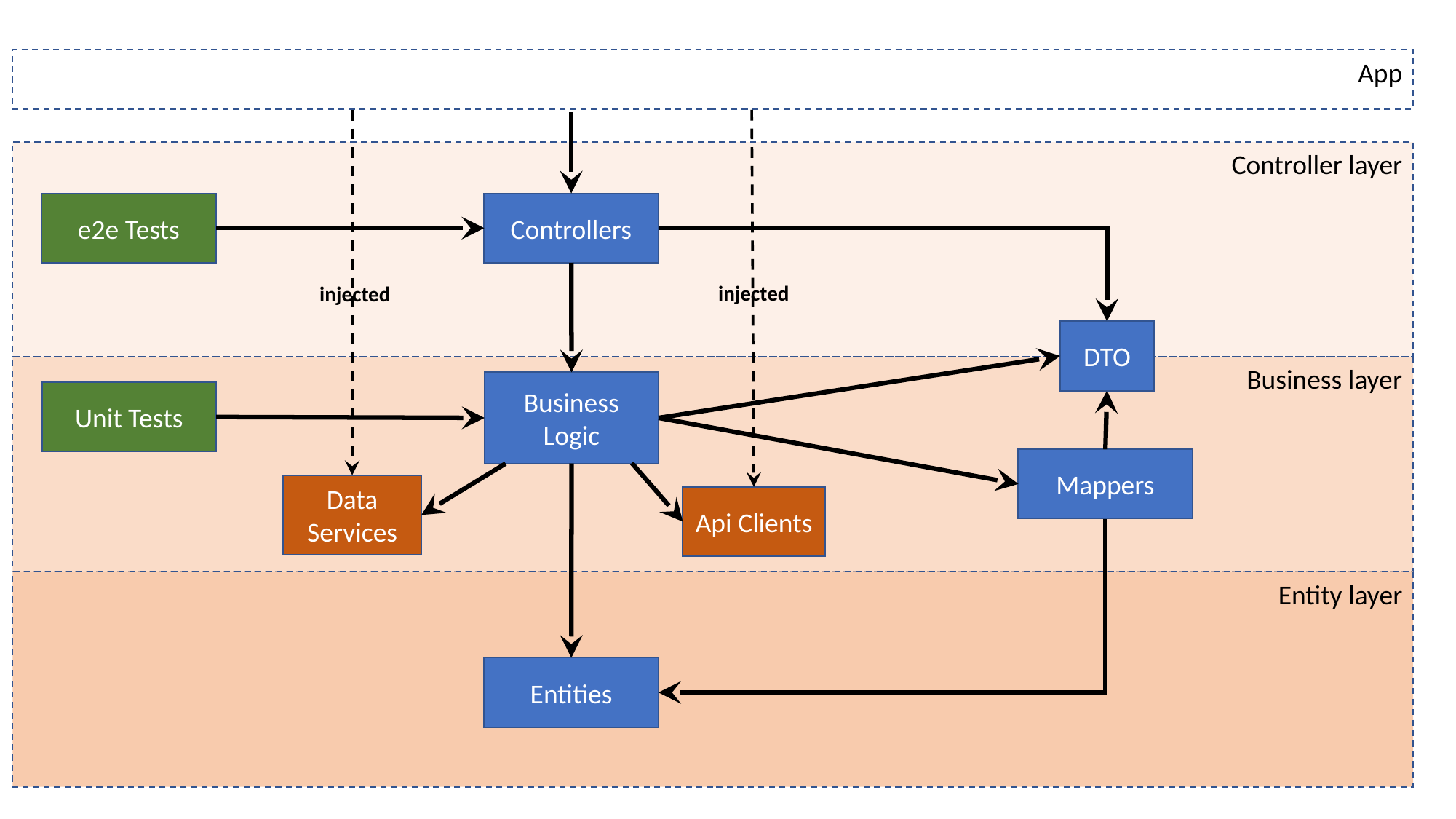

App
Controller layer
e2e Tests
Controllers
injected
injected
DTO
Business layer
Business Logic
Unit Tests
Mappers
Data Services
Api Clients
Entity layer
Entities